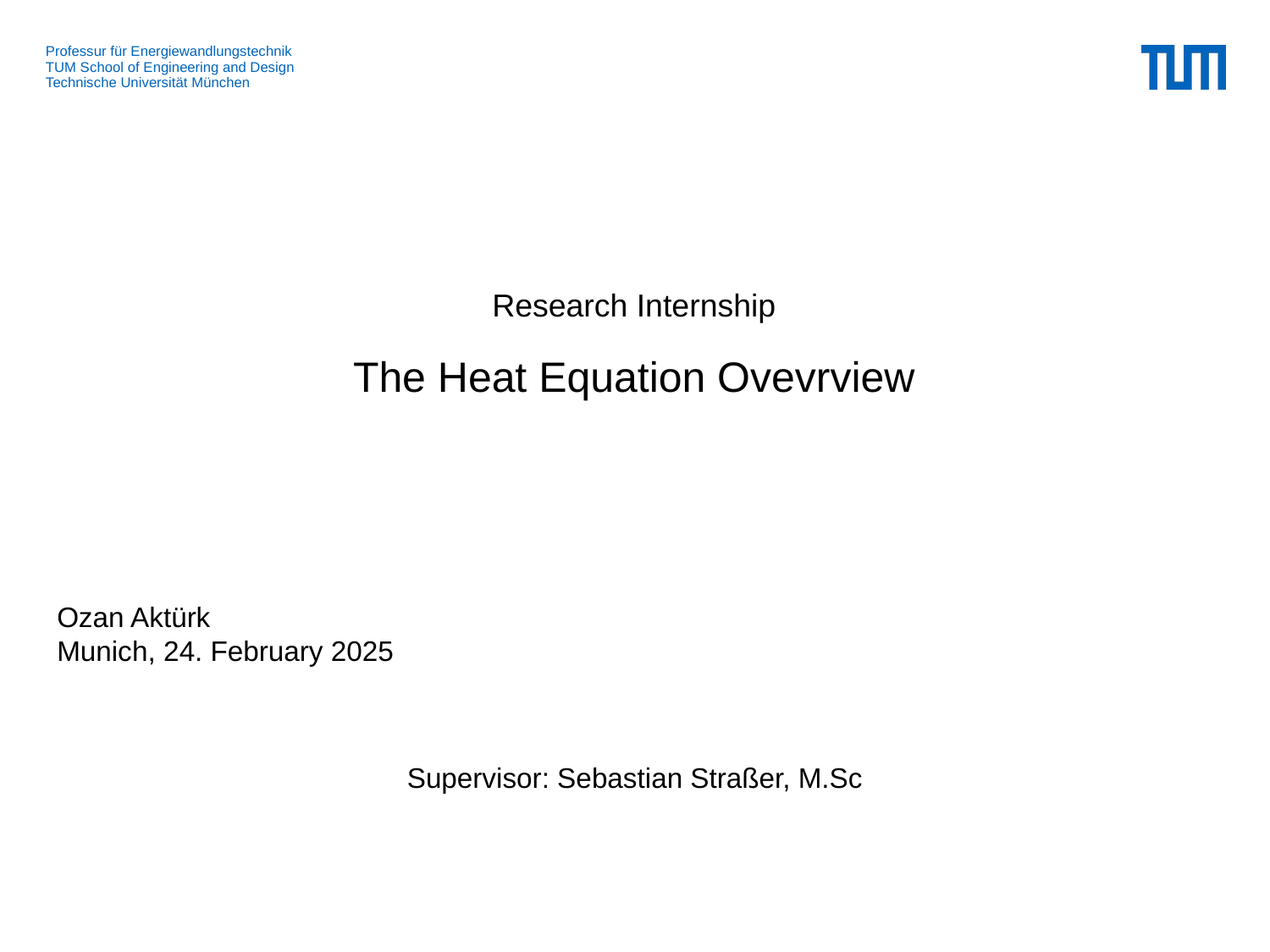

Professur für Energiewandlungstechnik
TUM School of Engineering and Design
Technische Universität München
Research Internship
The Heat Equation Ovevrview
Ozan Aktürk
Munich, 24. February 2025
Supervisor: Sebastian Straßer, M.Sc